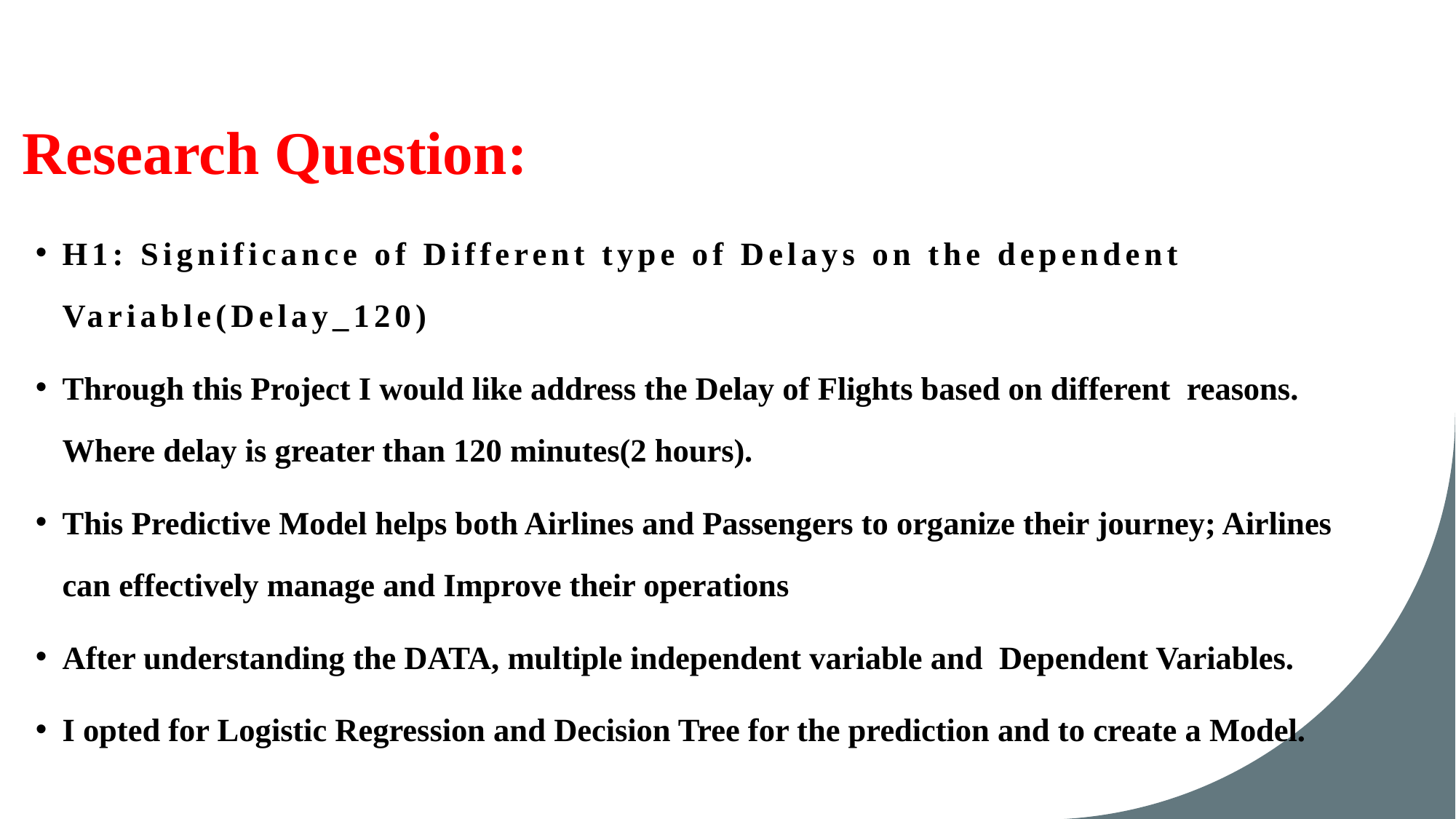

# Research Question:
H1: Significance of Different type of Delays on the dependent Variable(Delay_120)
Through this Project I would like address the Delay of Flights based on different  reasons. Where delay is greater than 120 minutes(2 hours).
This Predictive Model helps both Airlines and Passengers to organize their journey; Airlines can effectively manage and Improve their operations
After understanding the DATA, multiple independent variable and  Dependent Variables.
I opted for Logistic Regression and Decision Tree for the prediction and to create a Model.